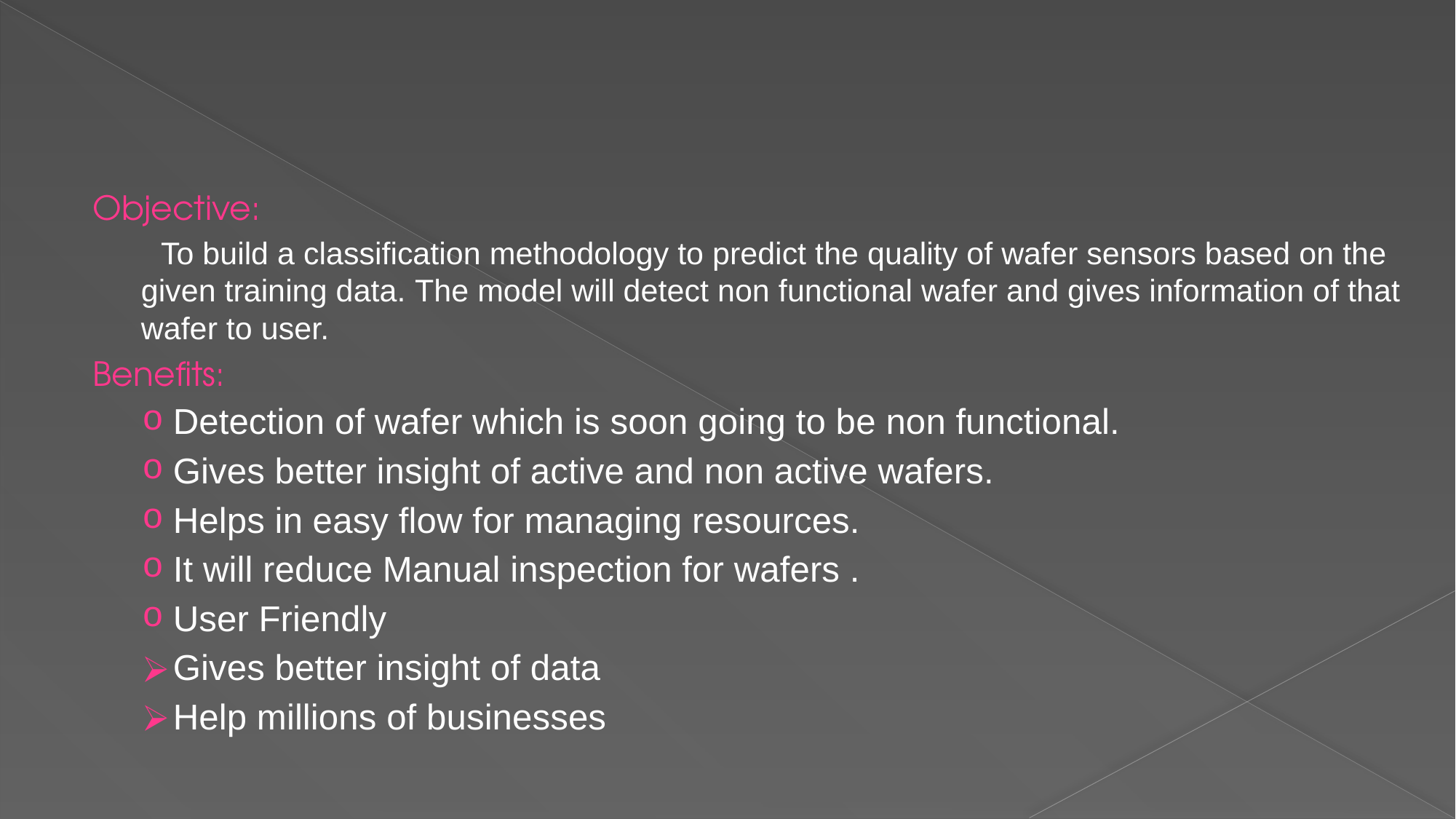

Objective:
       To build a classification methodology to predict the quality of wafer sensors based on the given training data. The model will detect non functional wafer and gives information of that wafer to user.
Benefits:
Detection of wafer which is soon going to be non functional.
Gives better insight of active and non active wafers.
Helps in easy flow for managing resources.
It will reduce Manual inspection for wafers .
User Friendly
Gives better insight of data
Help millions of businesses